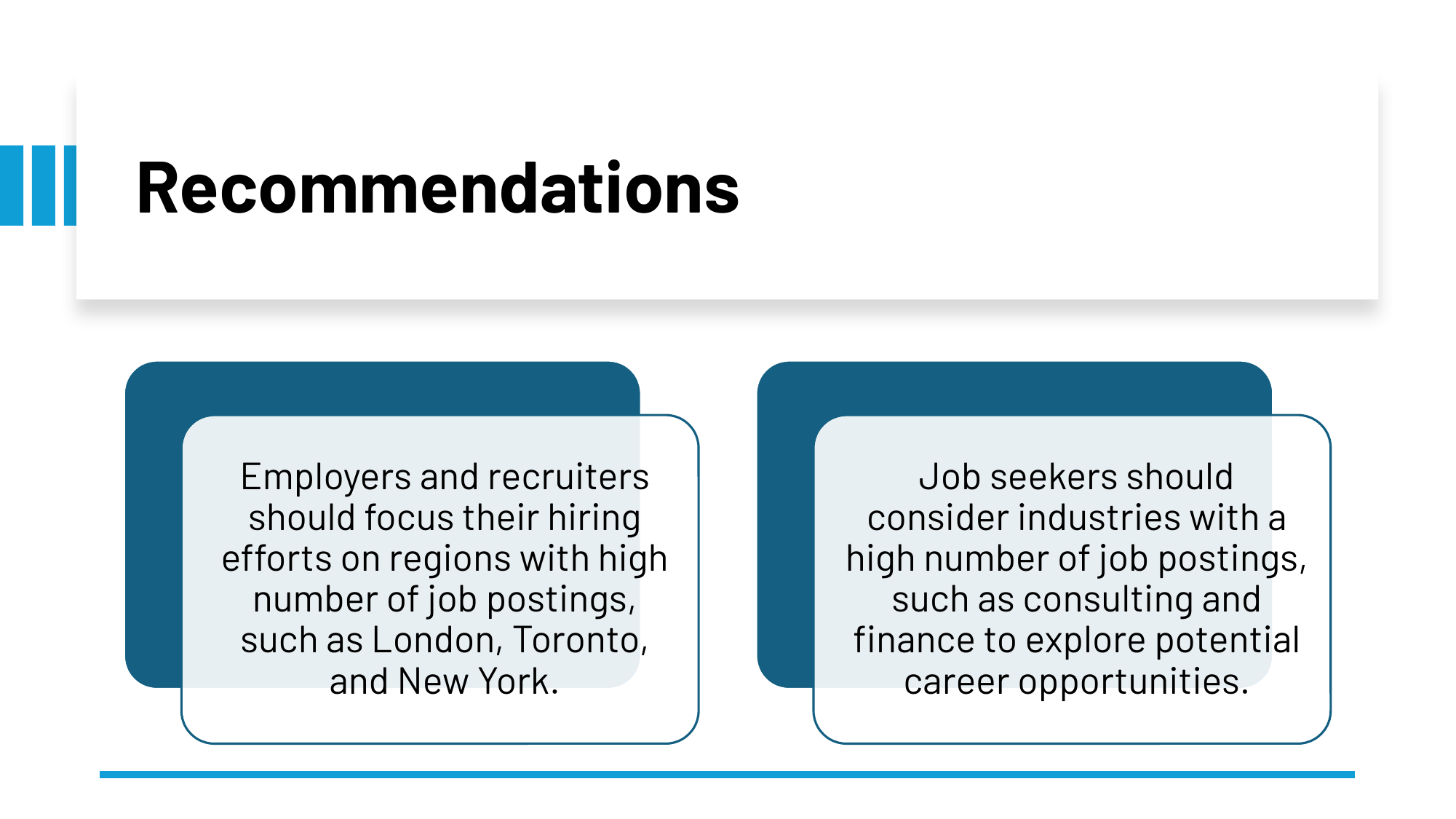

# Recommendations

Employers and recruiters should focus their hiring efforts on regions with high number of job postings, such as London, Toronto, and New York.
Job seekers should consider industries with a high number of job postings, such as consulting and finance to explore potential career opportunities.